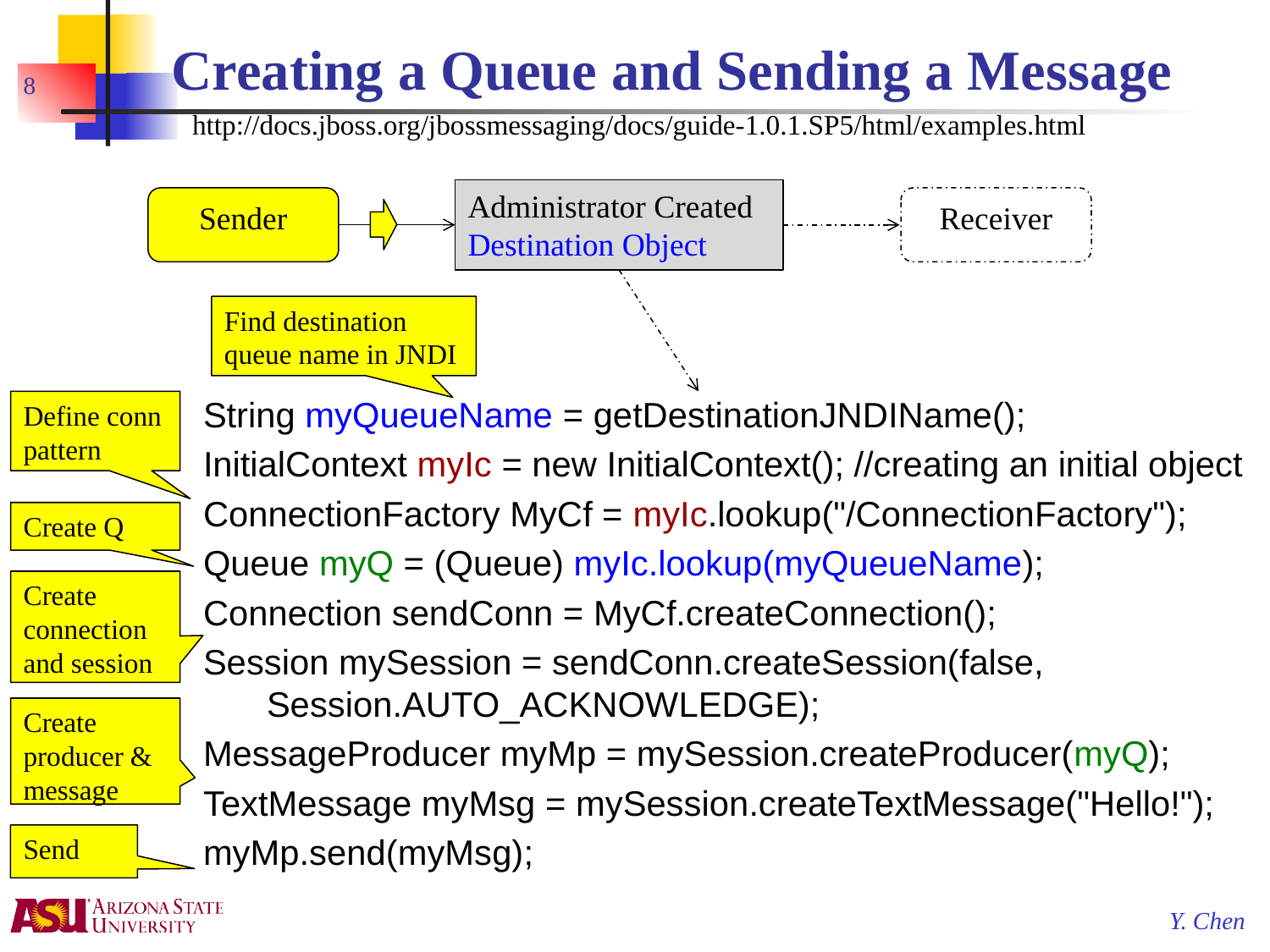

# Creating a Queue and Sending a Message
8
http://docs.jboss.org/jbossmessaging/docs/guide-1.0.1.SP5/html/examples.html
Administrator Created Destination Object
Sender
Receiver

Find destination queue name in JNDI
String myQueueName = getDestinationJNDIName();
InitialContext myIc = new InitialContext(); //creating an initial object
ConnectionFactory MyCf = myIc.lookup("/ConnectionFactory");
Queue myQ = (Queue) myIc.lookup(myQueueName);
Connection sendConn = MyCf.createConnection();
Session mySession = sendConn.createSession(false, Session.AUTO_ACKNOWLEDGE);
MessageProducer myMp = mySession.createProducer(myQ);
TextMessage myMsg = mySession.createTextMessage("Hello!");
myMp.send(myMsg);

Define conn pattern
Create Q
Create connection and session
Create producer & message
Send